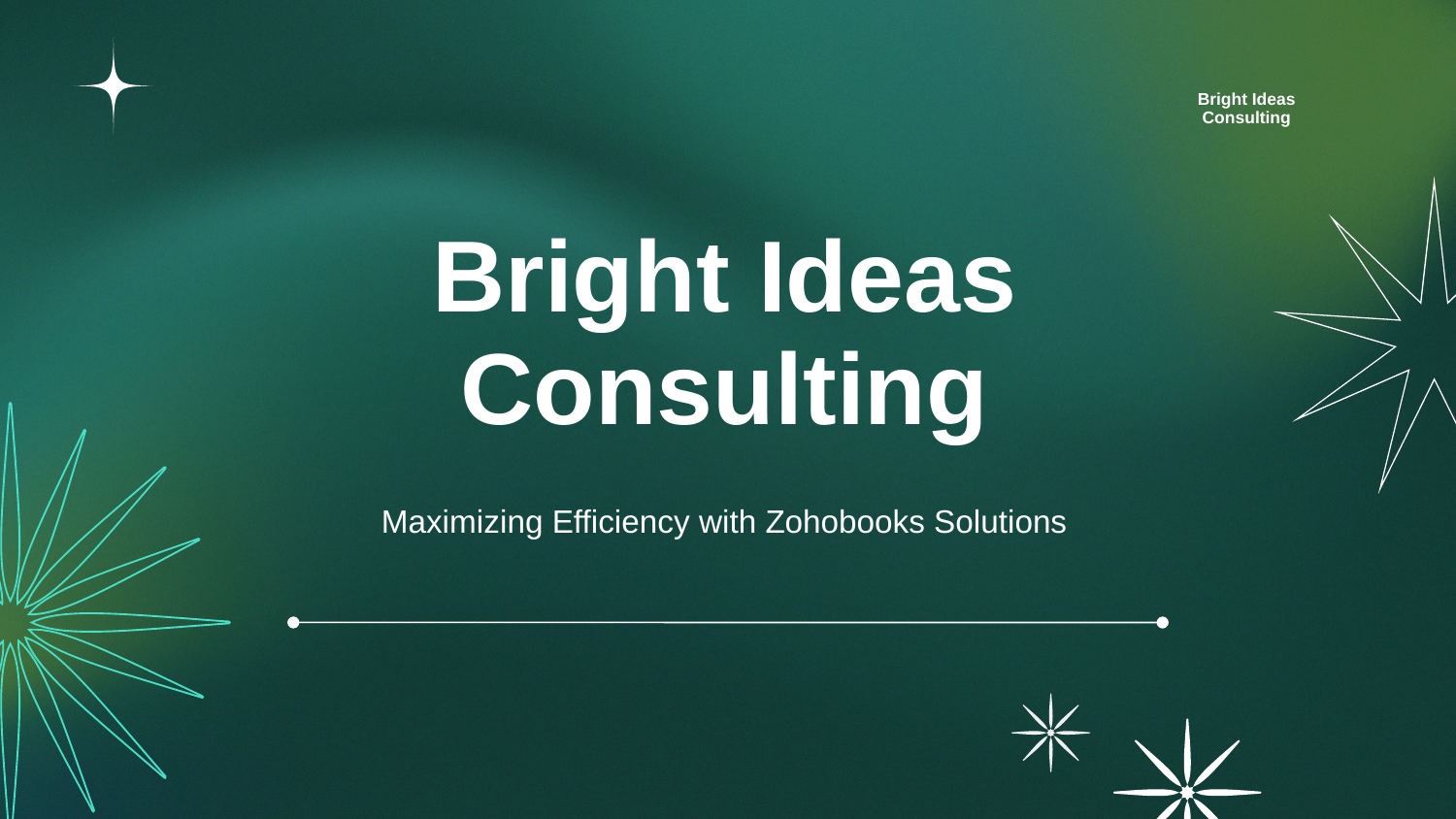

Bright Ideas Consulting
# Bright Ideas Consulting

Maximizing Efficiency with Zohobooks Solutions